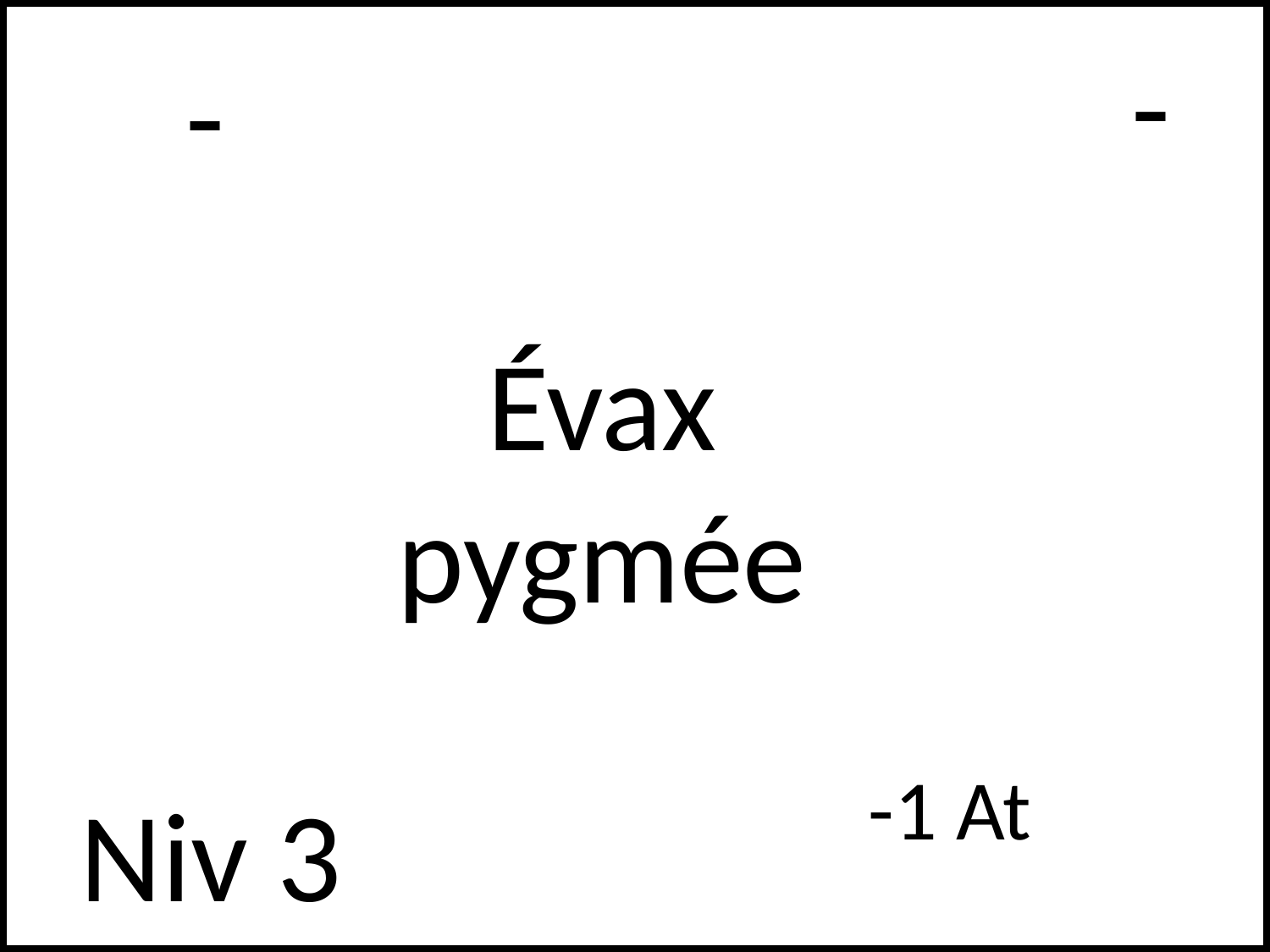

# -
-
Évax pygmée
 -1 At
Niv 3